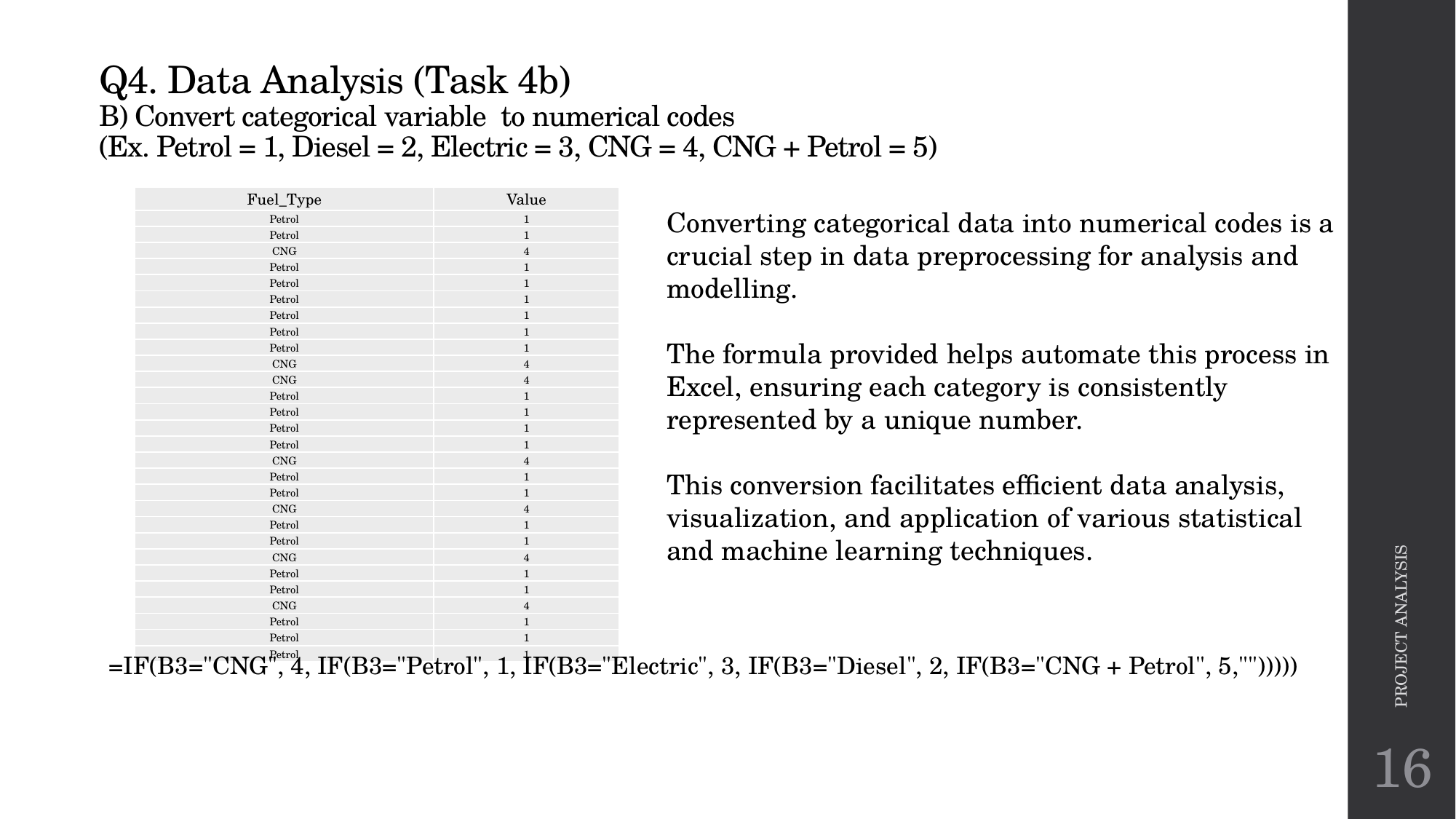

# Q4. Data Analysis (Task 4b) B) Convert categorical variable  to numerical codes (Ex. Petrol = 1, Diesel = 2, Electric = 3, CNG = 4, CNG + Petrol = 5)
| Fuel\_Type | Value |
| --- | --- |
| Petrol | 1 |
| Petrol | 1 |
| CNG | 4 |
| Petrol | 1 |
| Petrol | 1 |
| Petrol | 1 |
| Petrol | 1 |
| Petrol | 1 |
| Petrol | 1 |
| CNG | 4 |
| CNG | 4 |
| Petrol | 1 |
| Petrol | 1 |
| Petrol | 1 |
| Petrol | 1 |
| CNG | 4 |
| Petrol | 1 |
| Petrol | 1 |
| CNG | 4 |
| Petrol | 1 |
| Petrol | 1 |
| CNG | 4 |
| Petrol | 1 |
| Petrol | 1 |
| CNG | 4 |
| Petrol | 1 |
| Petrol | 1 |
| Petrol | 1 |
Converting categorical data into numerical codes is a crucial step in data preprocessing for analysis and modelling.

The formula provided helps automate this process in Excel, ensuring each category is consistently represented by a unique number.

This conversion facilitates efficient data analysis, visualization, and application of various statistical and machine learning techniques.

PROJECT ANALYSIS
=IF(B3="CNG", 4, IF(B3="Petrol", 1, IF(B3="Electric", 3, IF(B3="Diesel", 2, IF(B3="CNG + Petrol", 5,"")))))

16